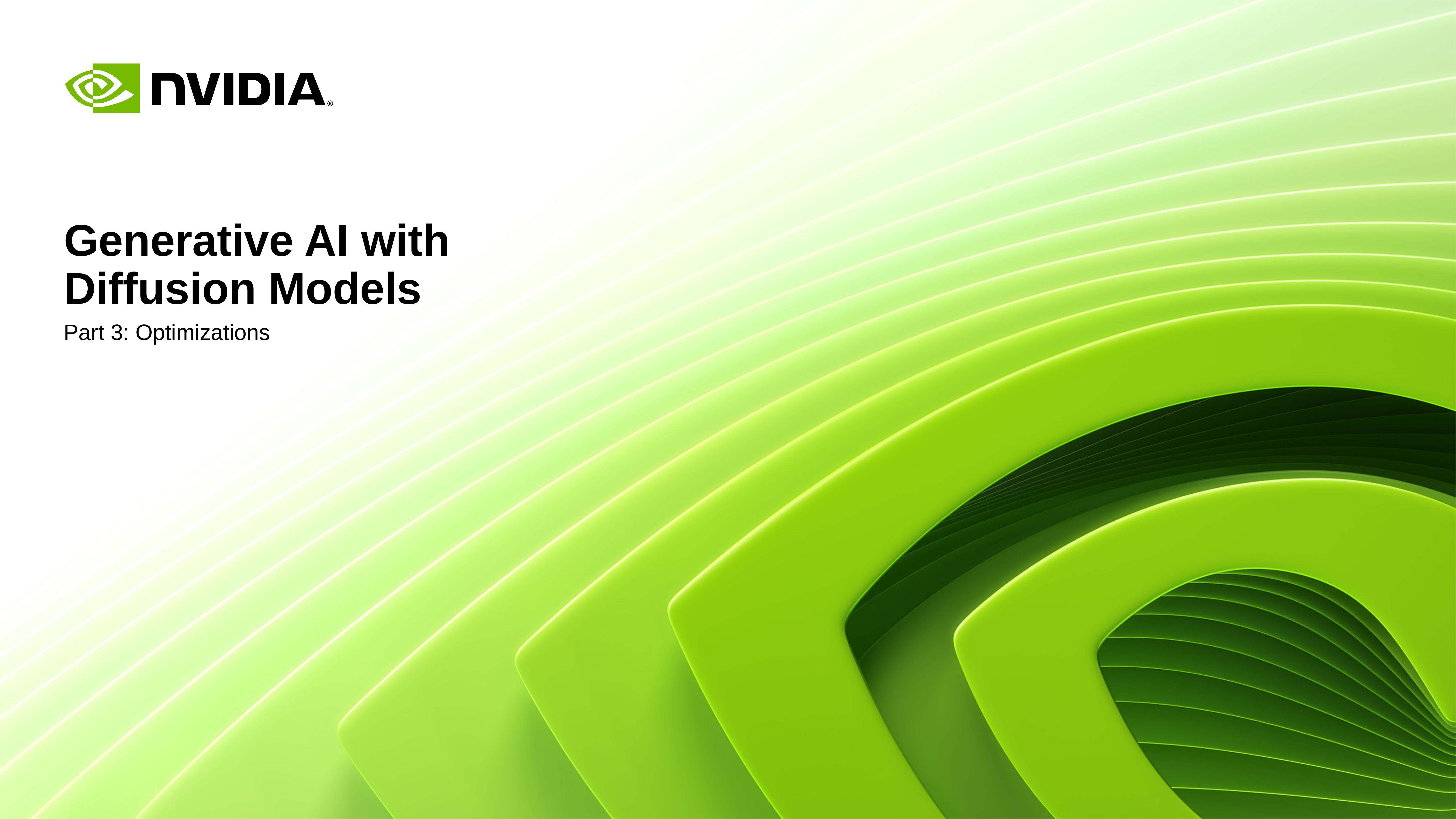

# Generative AI with Diffusion Models
Part 3: Optimizations